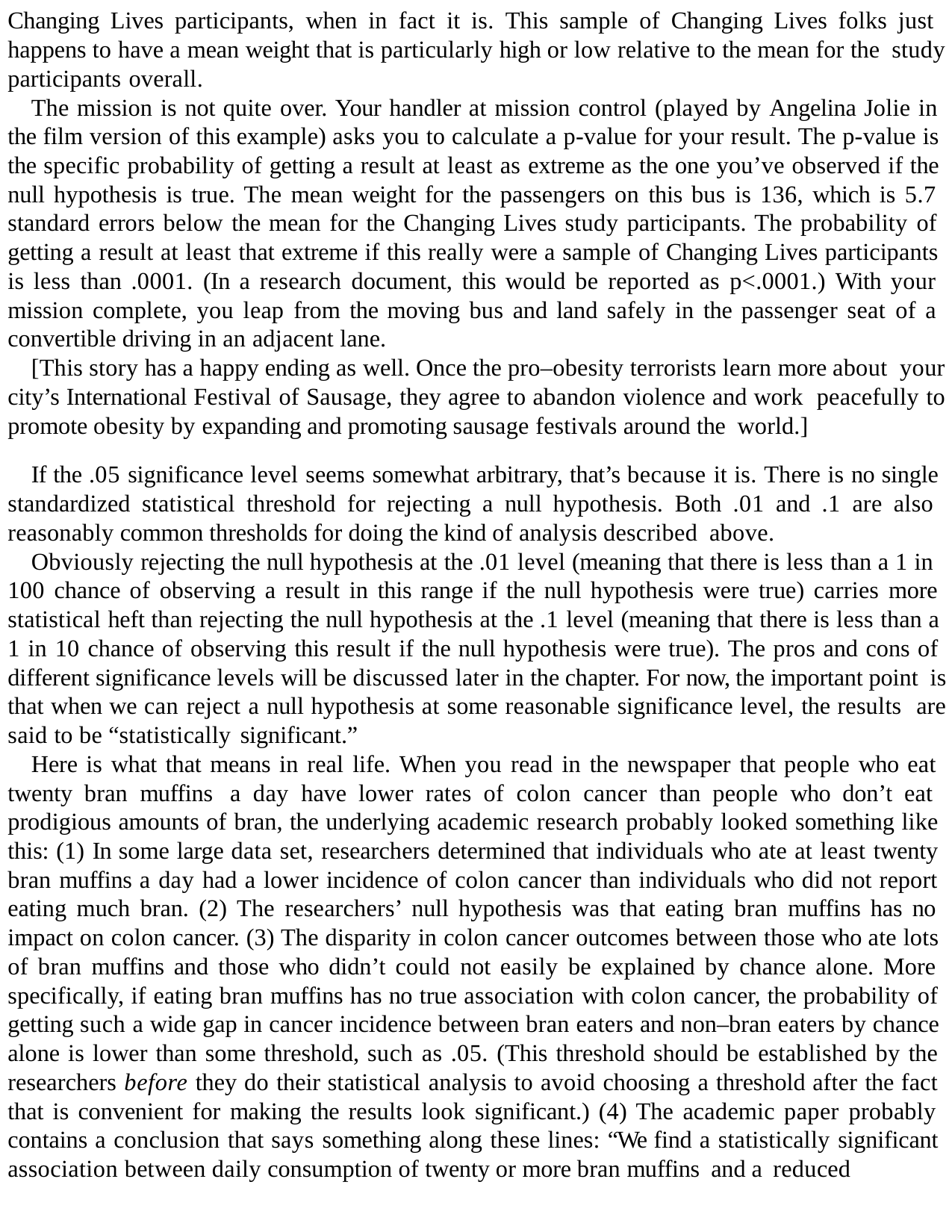

Changing Lives participants, when in fact it is. This sample of Changing Lives folks just  happens to have a mean weight that is particularly high or low relative to the mean for the  study participants overall.
The mission is not quite over. Your handler at mission control (played by Angelina Jolie in  the film version of this example) asks you to calculate a p-value for your result. The p-value is  the specific probability of getting a result at least as extreme as the one you’ve observed if the  null hypothesis is true. The mean weight for the passengers on this bus is 136, which is 5.7  standard errors below the mean for the Changing Lives study participants. The probability of  getting a result at least that extreme if this really were a sample of Changing Lives participants  is less than .0001. (In a research document, this would be reported as p<.0001.) With your  mission complete, you leap from the moving bus and land safely in the passenger seat of a  convertible driving in an adjacent lane.
[This story has a happy ending as well. Once the pro–obesity terrorists learn more about  your city’s International Festival of Sausage, they agree to abandon violence and work  peacefully to promote obesity by expanding and promoting sausage festivals around the  world.]
If the .05 significance level seems somewhat arbitrary, that’s because it is. There is no single  standardized statistical threshold for rejecting a null hypothesis. Both .01 and .1 are also  reasonably common thresholds for doing the kind of analysis described above.
Obviously rejecting the null hypothesis at the .01 level (meaning that there is less than a 1 in   100 chance of observing a result in this range if the null hypothesis were true) carries more  statistical heft than rejecting the null hypothesis at the .1 level (meaning that there is less than a  1 in 10 chance of observing this result if the null hypothesis were true). The pros and cons of  different significance levels will be discussed later in the chapter. For now, the important point  is that when we can reject a null hypothesis at some reasonable significance level, the results  are said to be “statistically significant.”
Here is what that means in real life. When you read in the newspaper that people who eat  twenty bran muffins a day have lower rates of colon cancer than people who don’t eat  prodigious amounts of bran, the underlying academic research probably looked something like  this: (1) In some large data set, researchers determined that individuals who ate at least twenty  bran muffins a day had a lower incidence of colon cancer than individuals who did not report  eating much bran. (2) The researchers’ null hypothesis was that eating bran muffins has no  impact on colon cancer. (3) The disparity in colon cancer outcomes between those who ate lots  of bran muffins and those who didn’t could not easily be explained by chance alone. More  specifically, if eating bran muffins has no true association with colon cancer, the probability of  getting such a wide gap in cancer incidence between bran eaters and non–bran eaters by chance  alone is lower than some threshold, such as .05. (This threshold should be established by the  researchers before they do their statistical analysis to avoid choosing a threshold after the fact  that is convenient for making the results look significant.) (4) The academic paper probably  contains a conclusion that says something along these lines: “We find a statistically significant  association between daily consumption of twenty or more bran muffins and a reduced